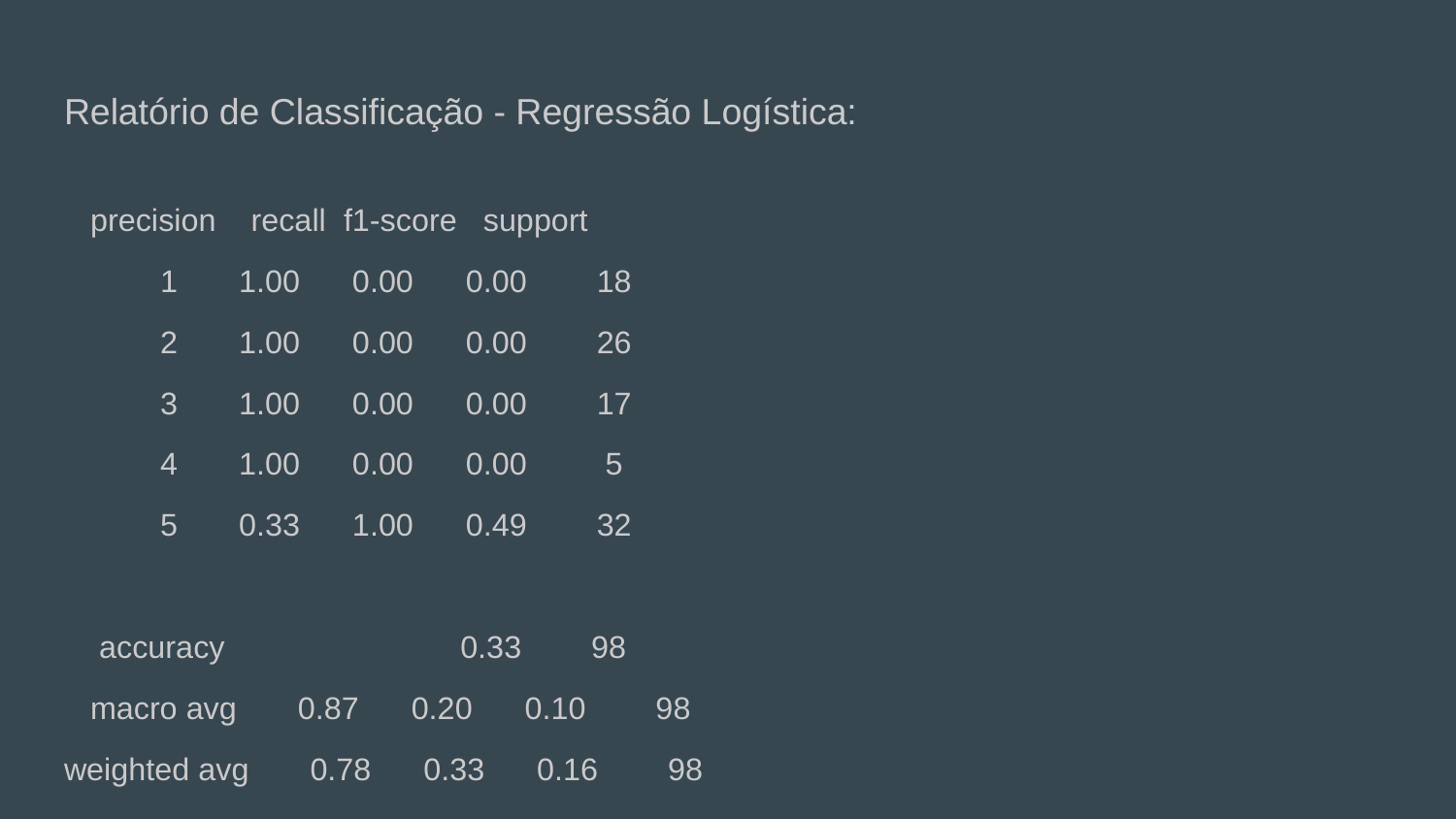

# Relatório de Classificação - Regressão Logística:
   precision    recall  f1-score   support
           1       1.00      0.00      0.00        18
           2       1.00      0.00      0.00        26
           3       1.00      0.00      0.00        17
           4       1.00      0.00      0.00         5
           5       0.33      1.00      0.49        32

    accuracy                           0.33        98
   macro avg       0.87      0.20      0.10        98
weighted avg       0.78      0.33      0.16        98